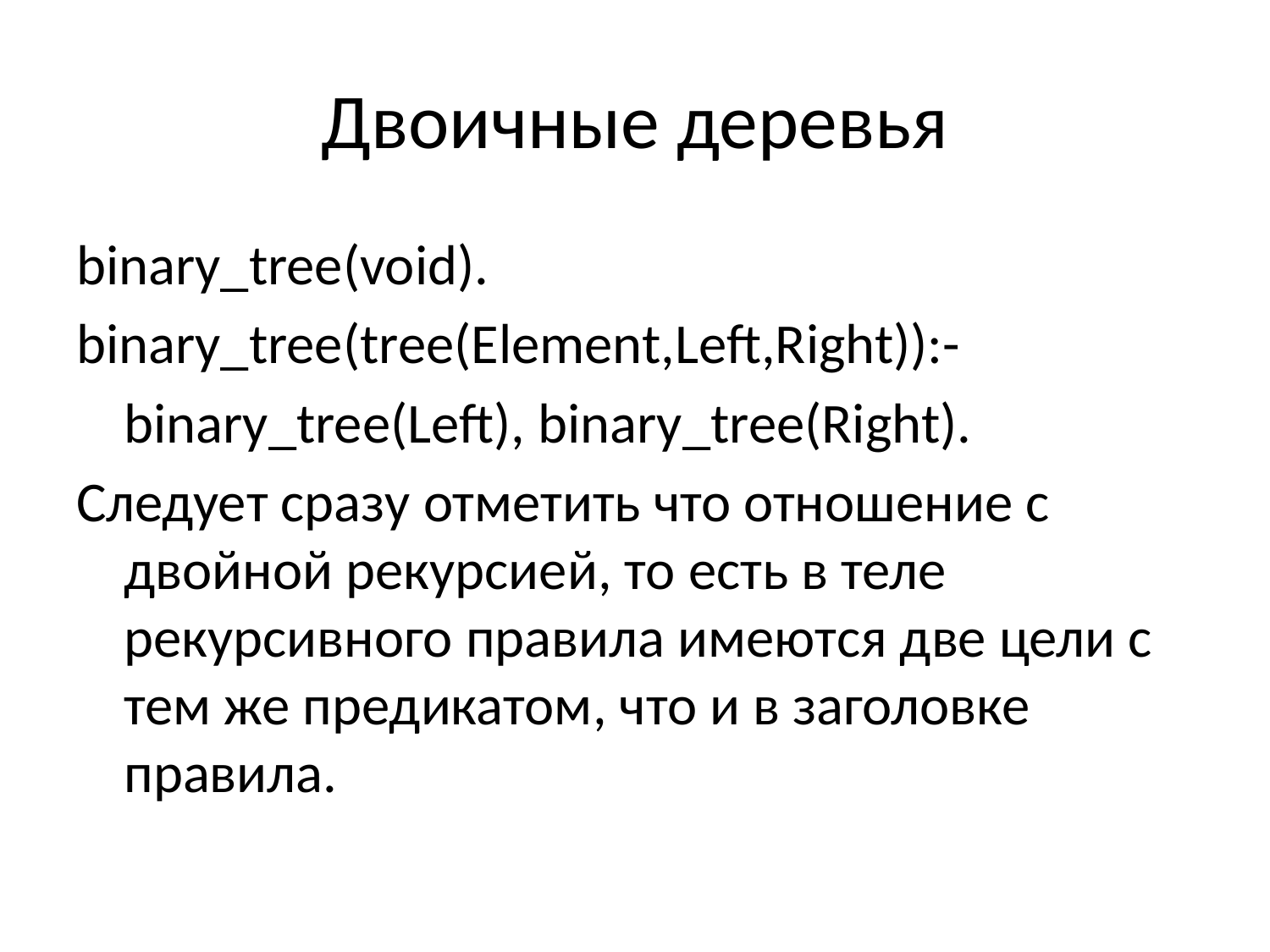

# Двоичные деревья
binary_tree(void).
binary_tree(tree(Element,Left,Right)):-
 	binary_tree(Left), binary_tree(Right).
Следует сразу отметить что отношение с двойной рекурсией, то есть в теле рекурсивного правила имеются две цели с тем же предикатом, что и в заголовке правила.